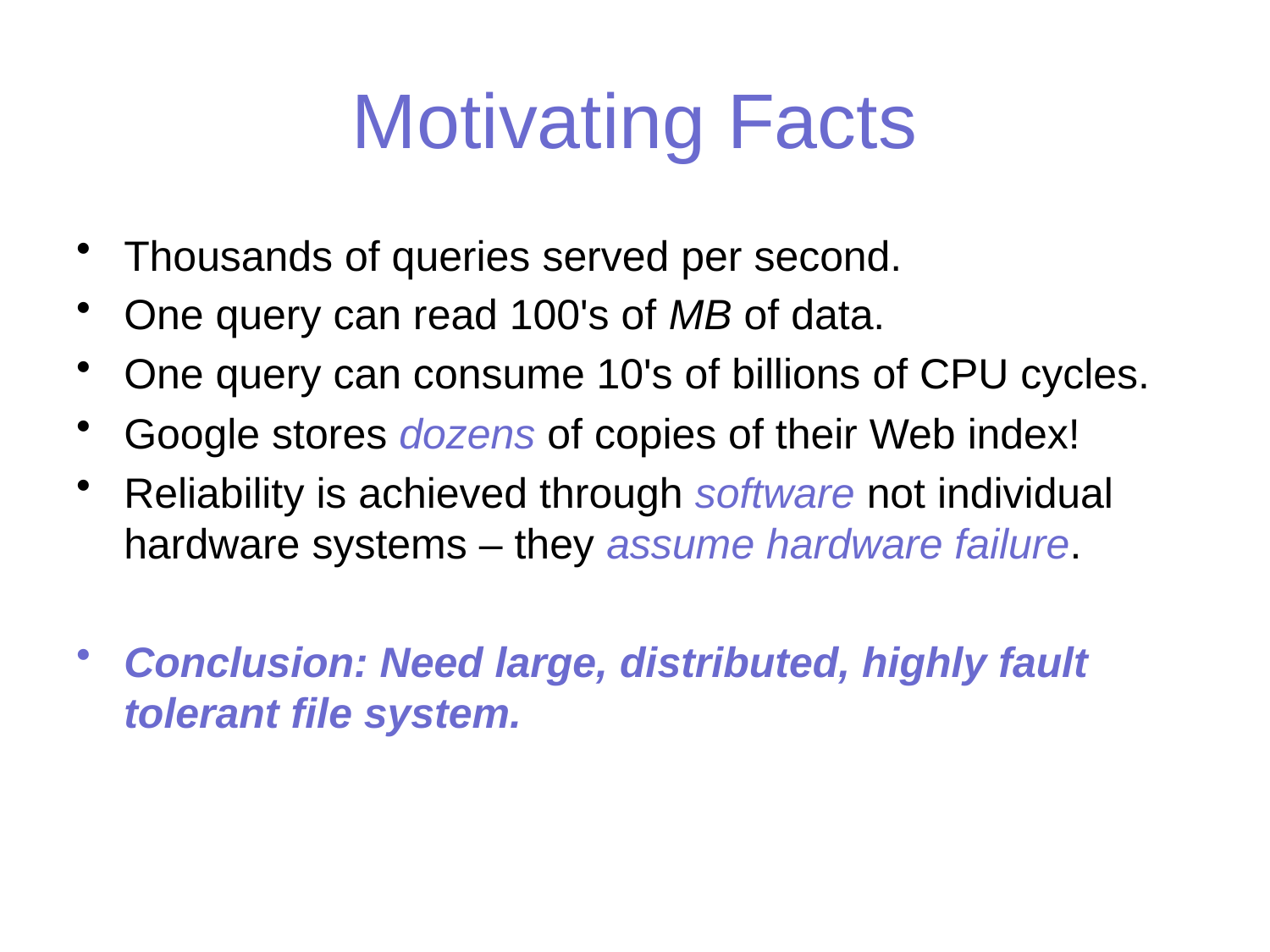

# Motivating Facts
Thousands of queries served per second.
One query can read 100's of MB of data.
One query can consume 10's of billions of CPU cycles.
Google stores dozens of copies of their Web index!
Reliability is achieved through software not individual hardware systems – they assume hardware failure.

Conclusion: Need large, distributed, highly fault tolerant file system.